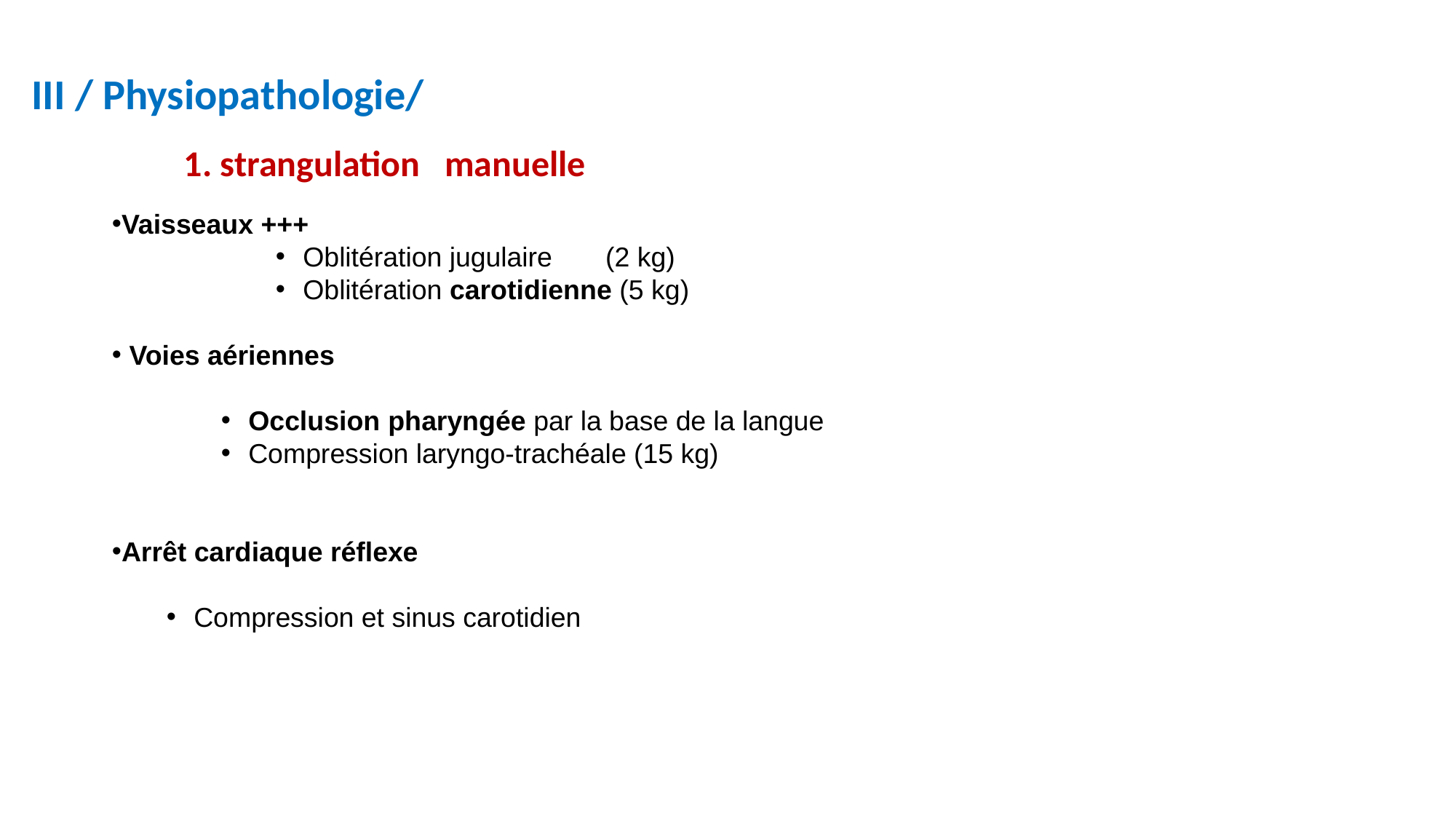

III / Physiopathologie/
1. strangulation   manuelle
Vaisseaux +++
Oblitération jugulaire       (2 kg)
Oblitération carotidienne (5 kg)

 Voies aériennes
Occlusion pharyngée par la base de la langue
Compression laryngo-trachéale (15 kg)

Arrêt cardiaque réflexe
Compression et sinus carotidien